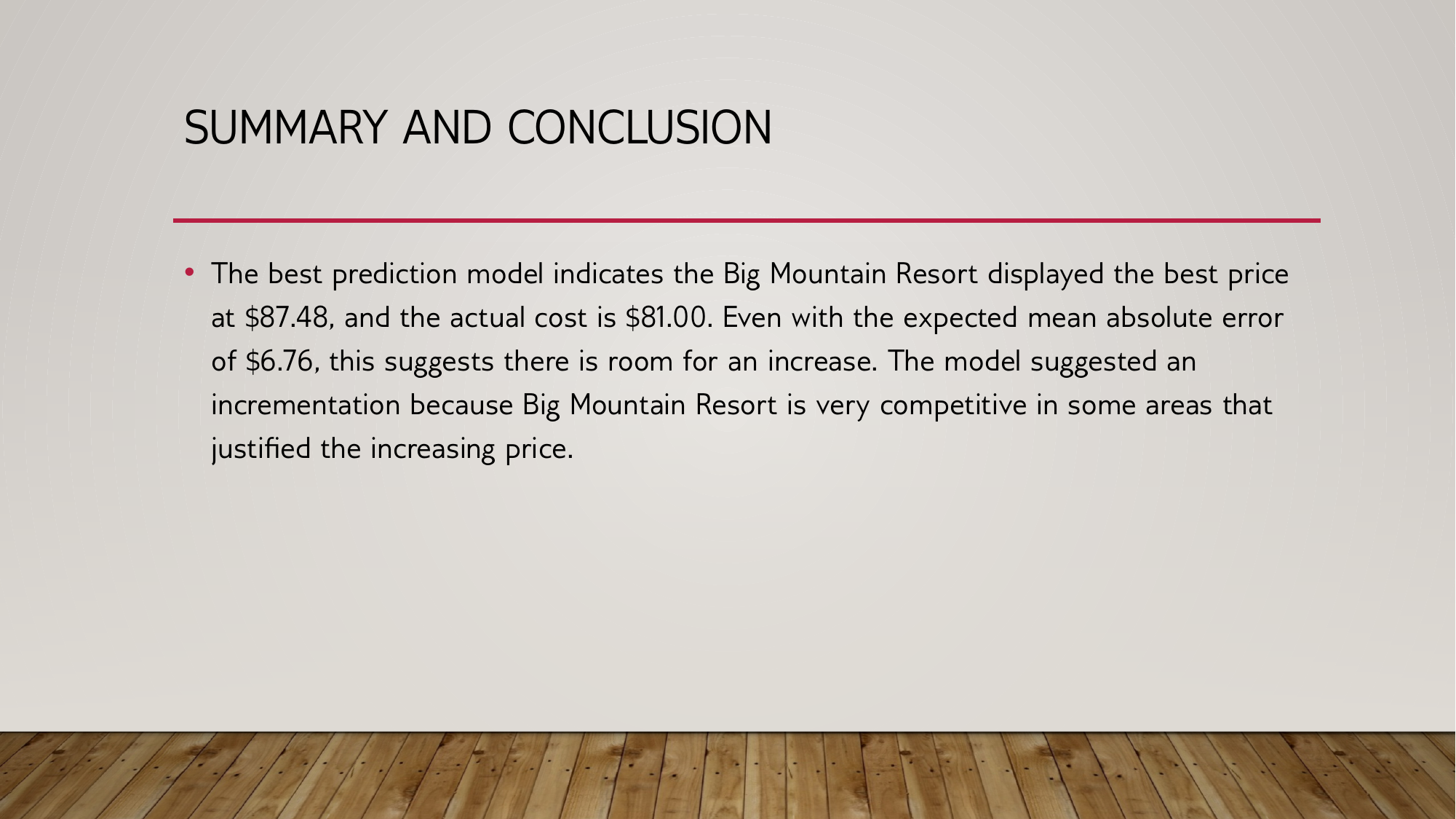

# Summary and conclusion
The best prediction model indicates the Big Mountain Resort displayed the best price at $87.48, and the actual cost is $81.00. Even with the expected mean absolute error of $6.76, this suggests there is room for an increase. The model suggested an incrementation because Big Mountain Resort is very competitive in some areas that justified the increasing price.